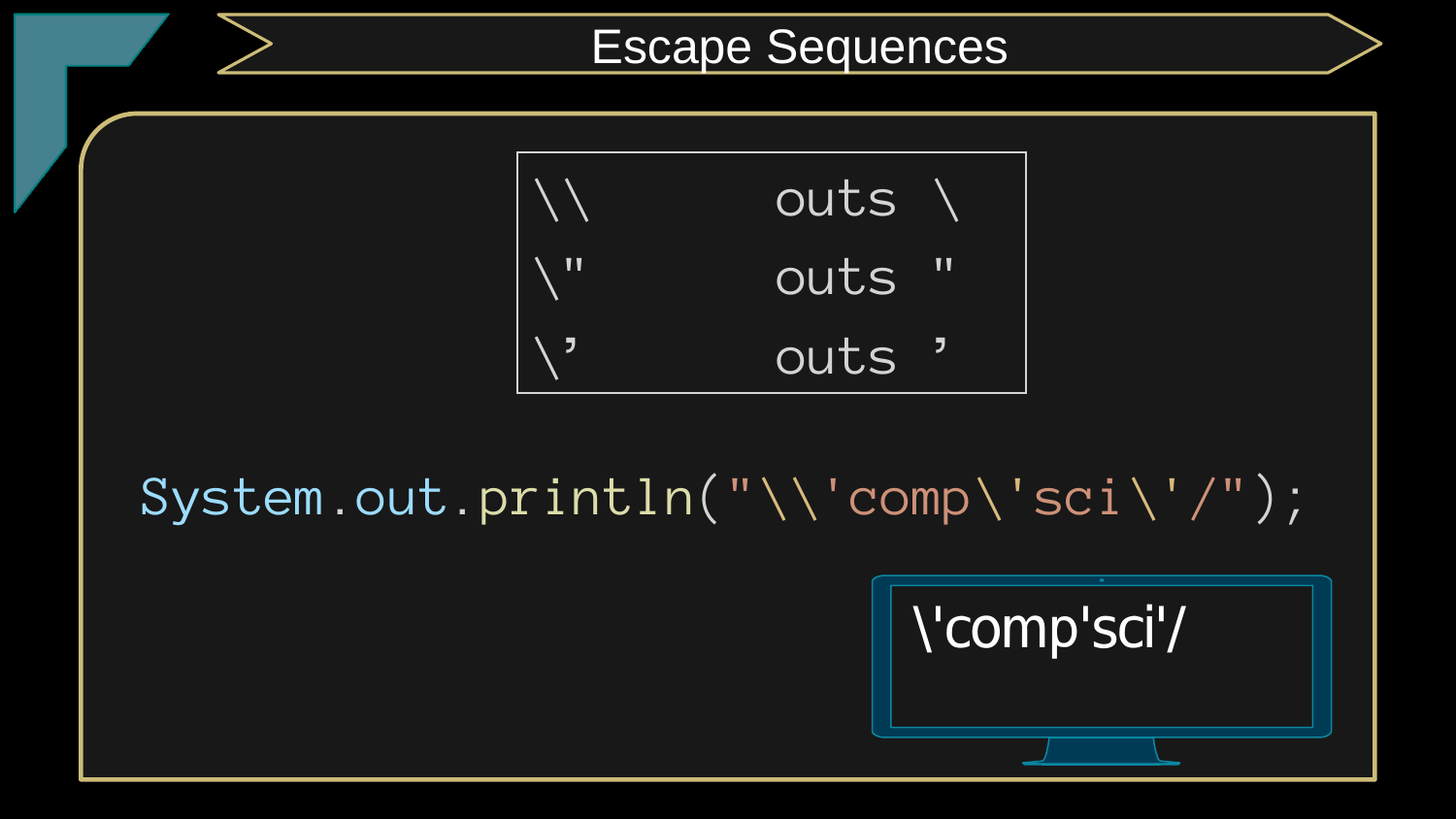

TClark
Escape Sequences

\\      outs \
\"      outs "
\’      outs ’
System.out.println("\\'comp\'sci\'/");

\'comp'sci'/